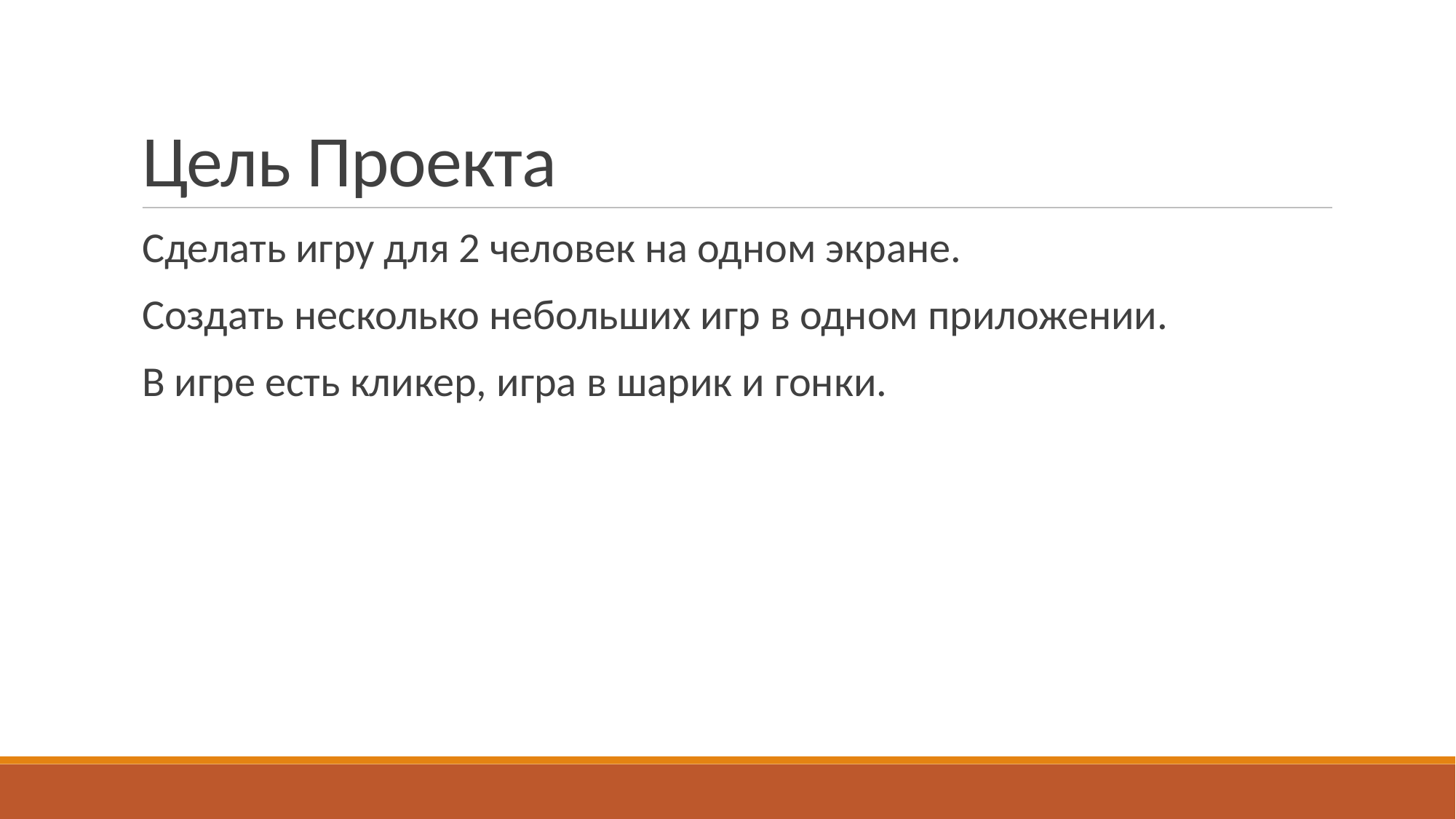

# Цель Проекта
Сделать игру для 2 человек на одном экране.
Создать несколько небольших игр в одном приложении.
В игре есть кликер, игра в шарик и гонки.